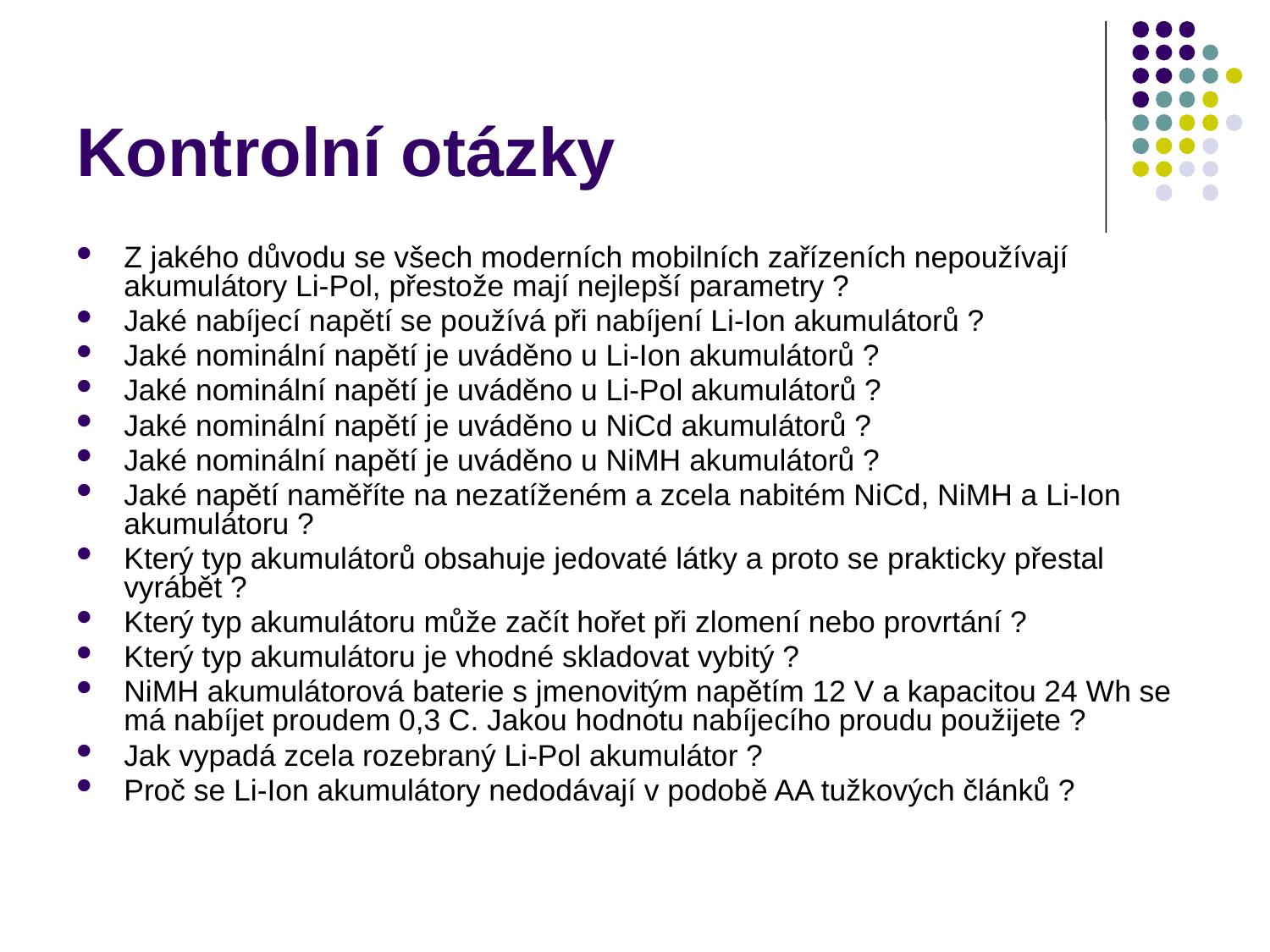

# Kontrolní otázky
Z jakého důvodu se všech moderních mobilních zařízeních nepoužívají akumulátory Li-Pol, přestože mají nejlepší parametry ?
Jaké nabíjecí napětí se používá při nabíjení Li-Ion akumulátorů ?
Jaké nominální napětí je uváděno u Li-Ion akumulátorů ?
Jaké nominální napětí je uváděno u Li-Pol akumulátorů ?
Jaké nominální napětí je uváděno u NiCd akumulátorů ?
Jaké nominální napětí je uváděno u NiMH akumulátorů ?
Jaké napětí naměříte na nezatíženém a zcela nabitém NiCd, NiMH a Li-Ion akumulátoru ?
Který typ akumulátorů obsahuje jedovaté látky a proto se prakticky přestal vyrábět ?
Který typ akumulátoru může začít hořet při zlomení nebo provrtání ?
Který typ akumulátoru je vhodné skladovat vybitý ?
NiMH akumulátorová baterie s jmenovitým napětím 12 V a kapacitou 24 Wh se má nabíjet proudem 0,3 C. Jakou hodnotu nabíjecího proudu použijete ?
Jak vypadá zcela rozebraný Li-Pol akumulátor ?
Proč se Li-Ion akumulátory nedodávají v podobě AA tužkových článků ?